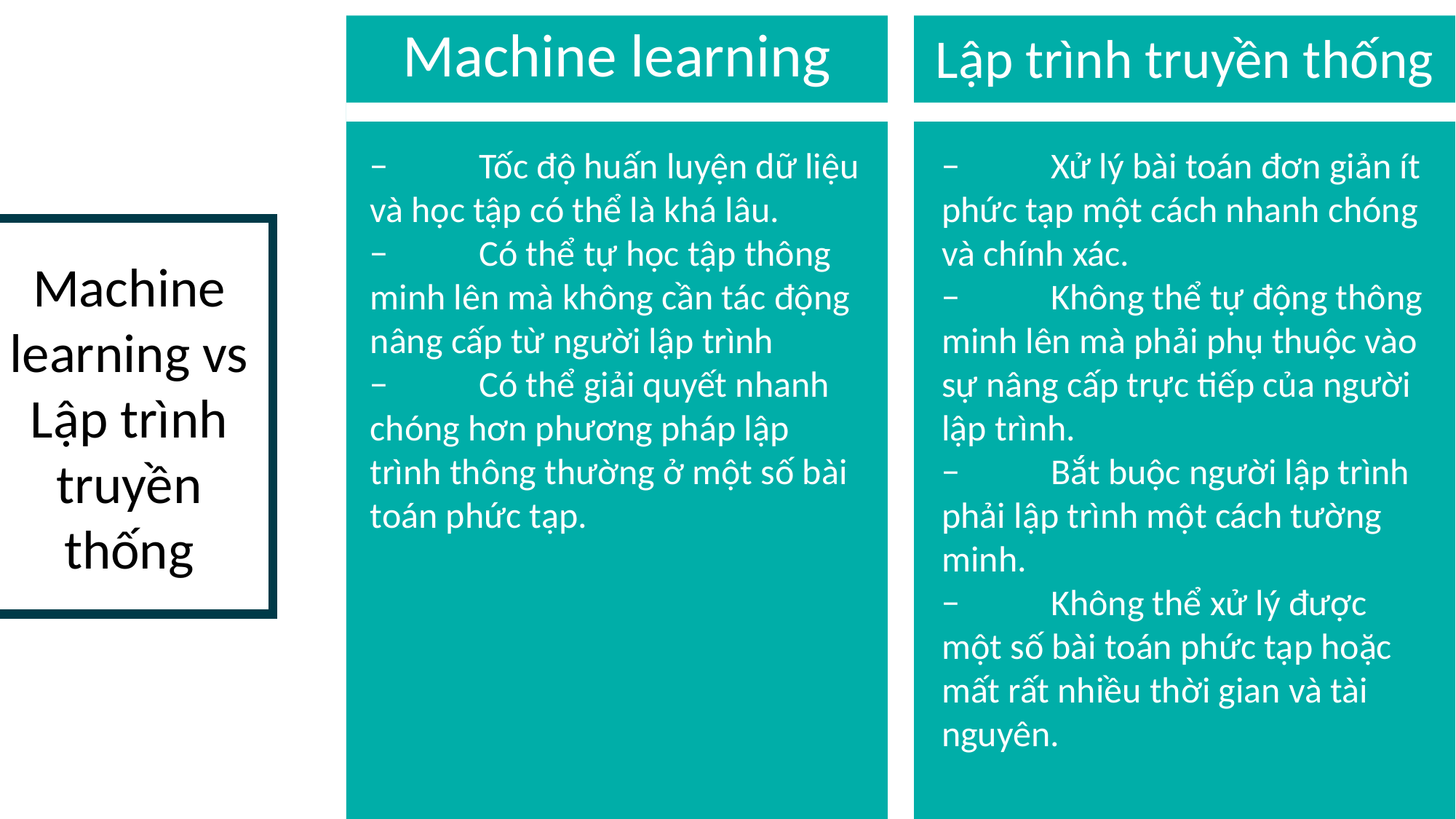

Machine learning

Lập trình truyền thống

−	Tốc độ huấn luyện dữ liệu và học tập có thể là khá lâu.
−	Có thể tự học tập thông minh lên mà không cần tác động nâng cấp từ người lập trình
−	Có thể giải quyết nhanh chóng hơn phương pháp lập trình thông thường ở một số bài toán phức tạp.
−	Xử lý bài toán đơn giản ít phức tạp một cách nhanh chóng và chính xác.
−	Không thể tự động thông minh lên mà phải phụ thuộc vào sự nâng cấp trực tiếp của người lập trình.
−	Bắt buộc người lập trình phải lập trình một cách tường minh.
−	Không thể xử lý được một số bài toán phức tạp hoặc mất rất nhiều thời gian và tài nguyên.
Machine learning vs Lập trình truyền thống